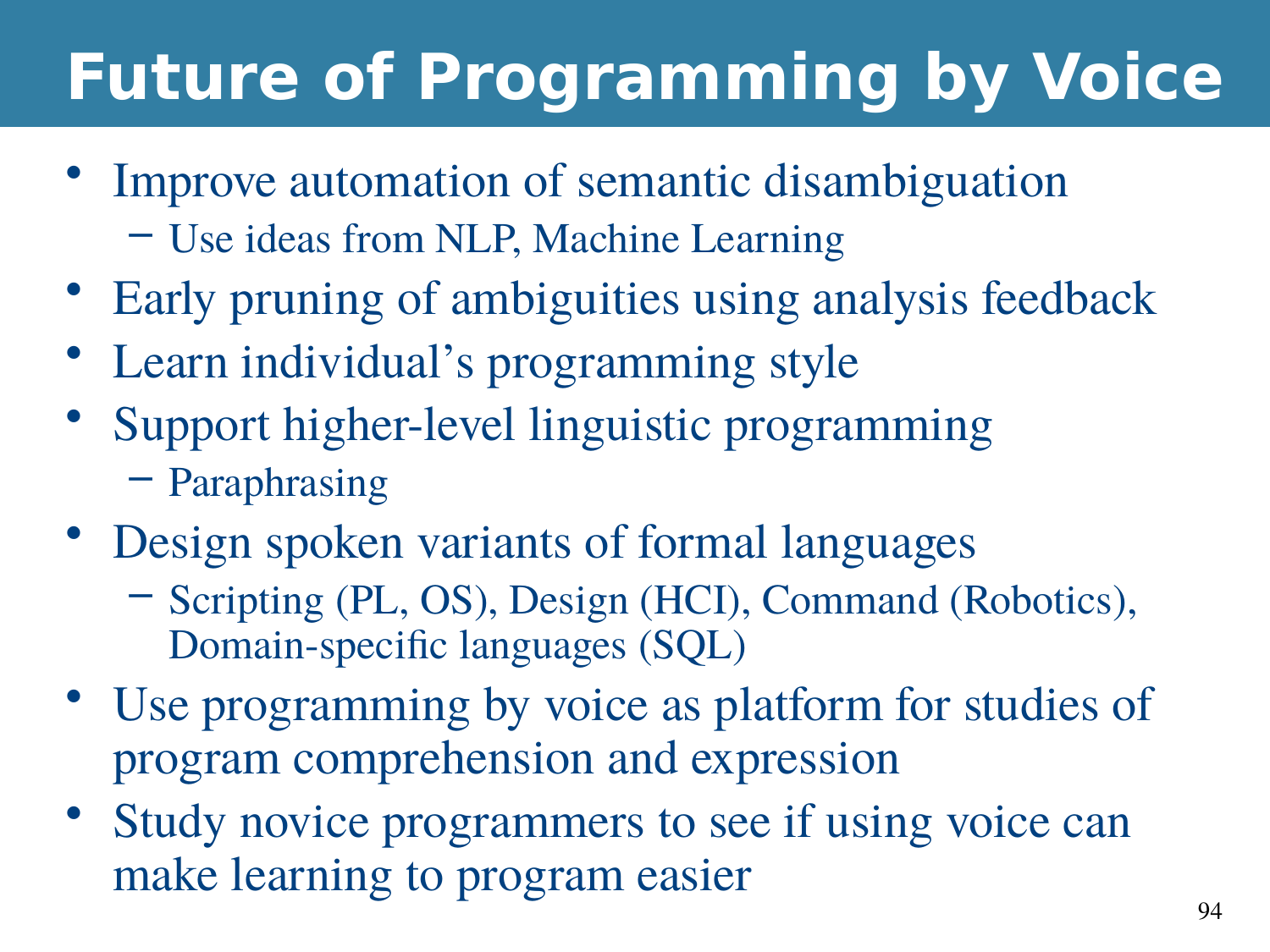

# Future of Programming by Voice
Improve automation of semantic disambiguation
Use ideas from NLP, Machine Learning
Early pruning of ambiguities using analysis feedback
Learn individual’s programming style
Support higher-level linguistic programming
Paraphrasing
Design spoken variants of formal languages
Scripting (PL, OS), Design (HCI), Command (Robotics), Domain-specific languages (SQL)
Use programming by voice as platform for studies of program comprehension and expression
Study novice programmers to see if using voice can make learning to program easier